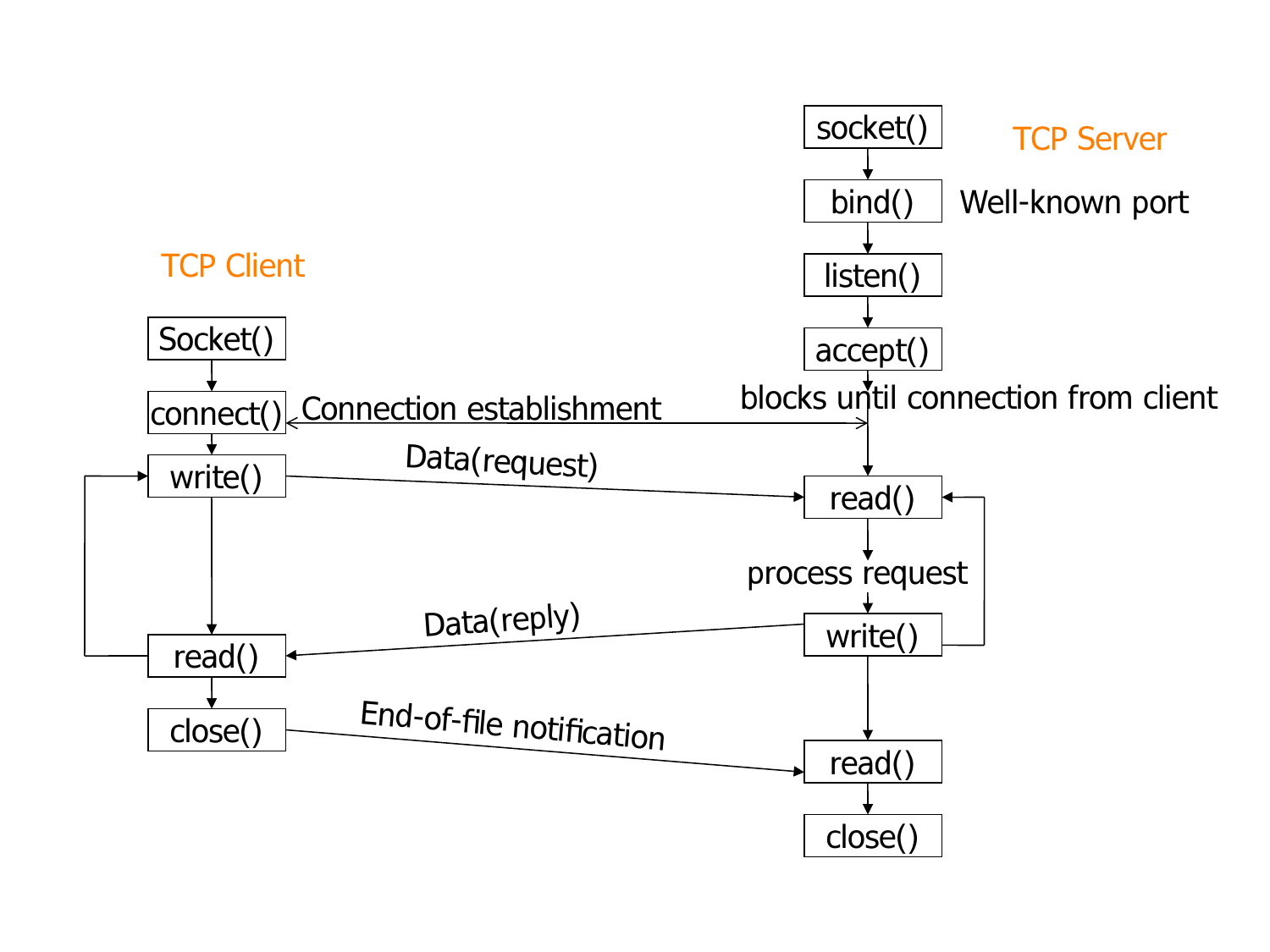

TCP Server
socket()

bind()
Well-known port
TCP Client

listen()

Socket()
accept()

blocks until connection from client
connect()
Connection establishment

Data(request)
write()

read()

process request

Data(reply)
write()

read()

close()
End-of-file notification

read()

close()